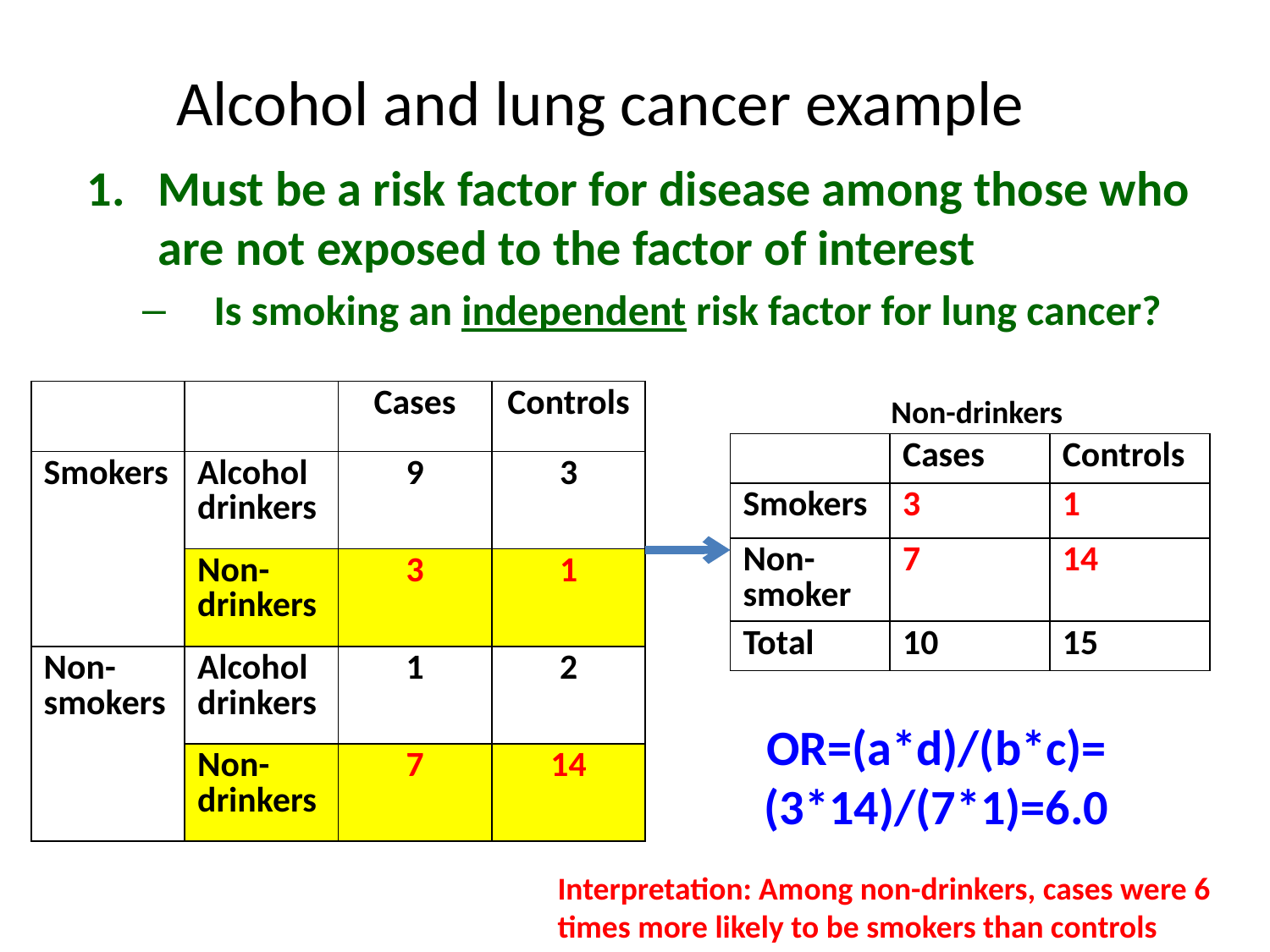

# Alcohol and lung cancer example
Must be a risk factor for disease among those who are not exposed to the factor of interest
Is smoking an independent risk factor for lung cancer?

|  |  | Cases | Controls |
| --- | --- | --- | --- |
| Smokers | Alcohol drinkers | 9 | 3 |
|  | Non-drinkers | 3 | 1 |
| Non-smokers | Alcohol drinkers | 1 | 2 |
|  | Non-drinkers | 7 | 14 |
Non-drinkers
|  | Cases | Controls |
| --- | --- | --- |
| Smokers | 3 | 1 |
| Non-smoker | 7 | 14 |
| Total | 10 | 15 |
OR=(a*d)/(b*c)=
(3*14)/(7*1)=6.0
Interpretation: Among non-drinkers, cases were 6 times more likely to be smokers than controls